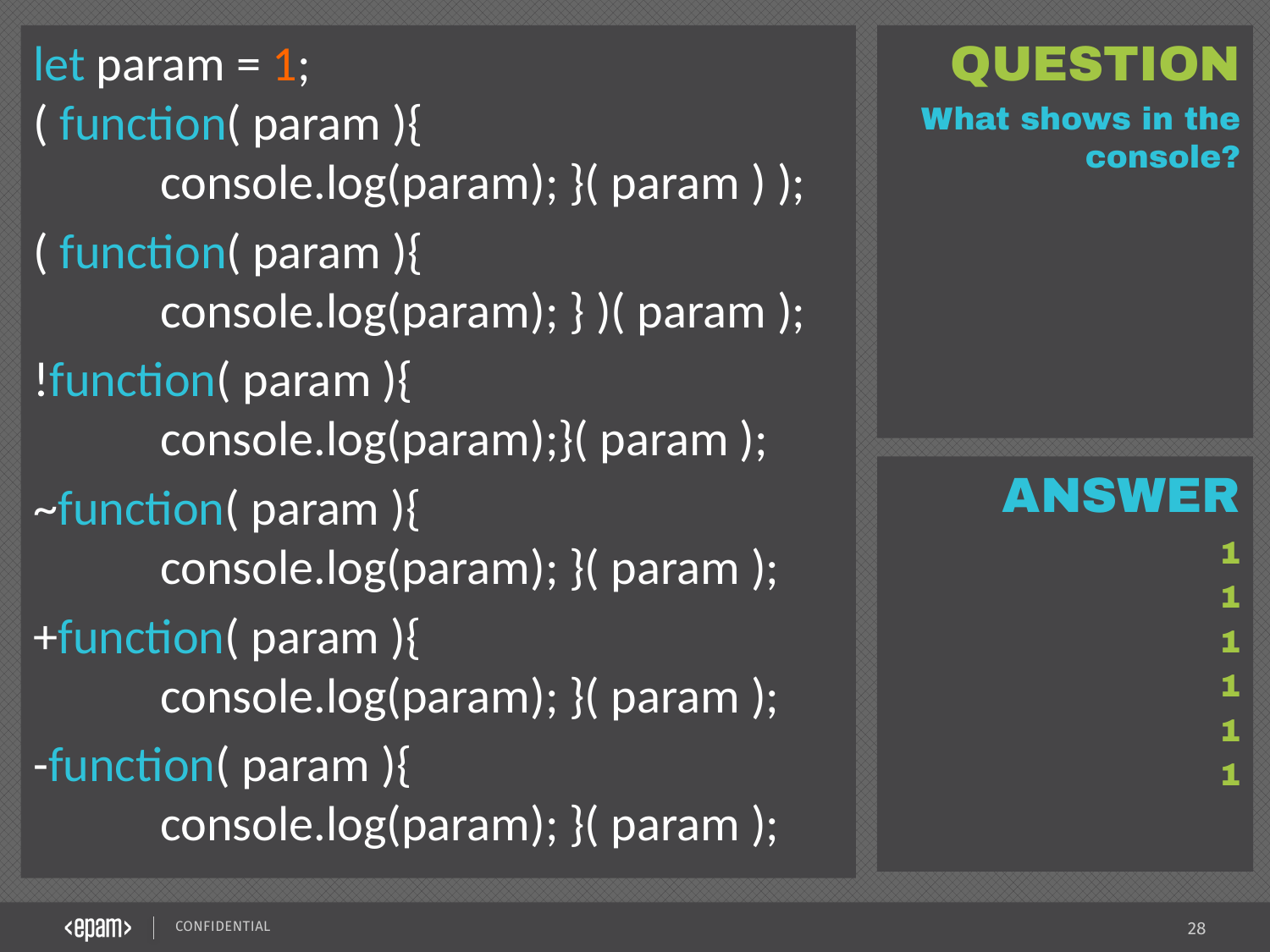

let param = 1;
( function( param ){
	console.log(param); }( param ) );
( function( param ){
	console.log(param); } )( param );
!function( param ){
	console.log(param);}( param );
~function( param ){
	console.log(param); }( param );
+function( param ){
	console.log(param); }( param );
-function( param ){
	console.log(param); }( param );
What shows in the console?

1
1
1
1
1
1